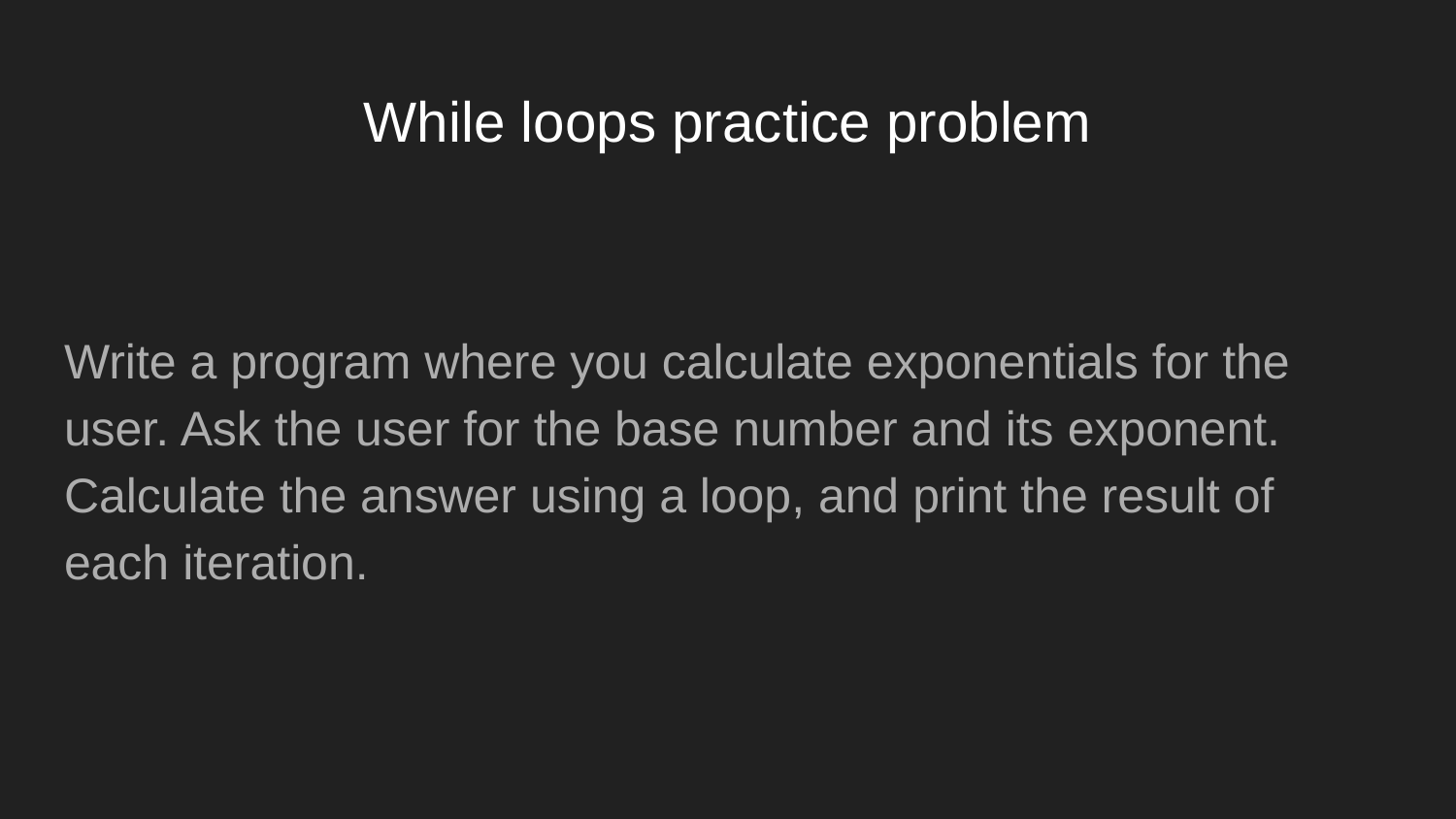

# While loops practice problem
Write a program where you calculate exponentials for the user. Ask the user for the base number and its exponent. Calculate the answer using a loop, and print the result of each iteration.